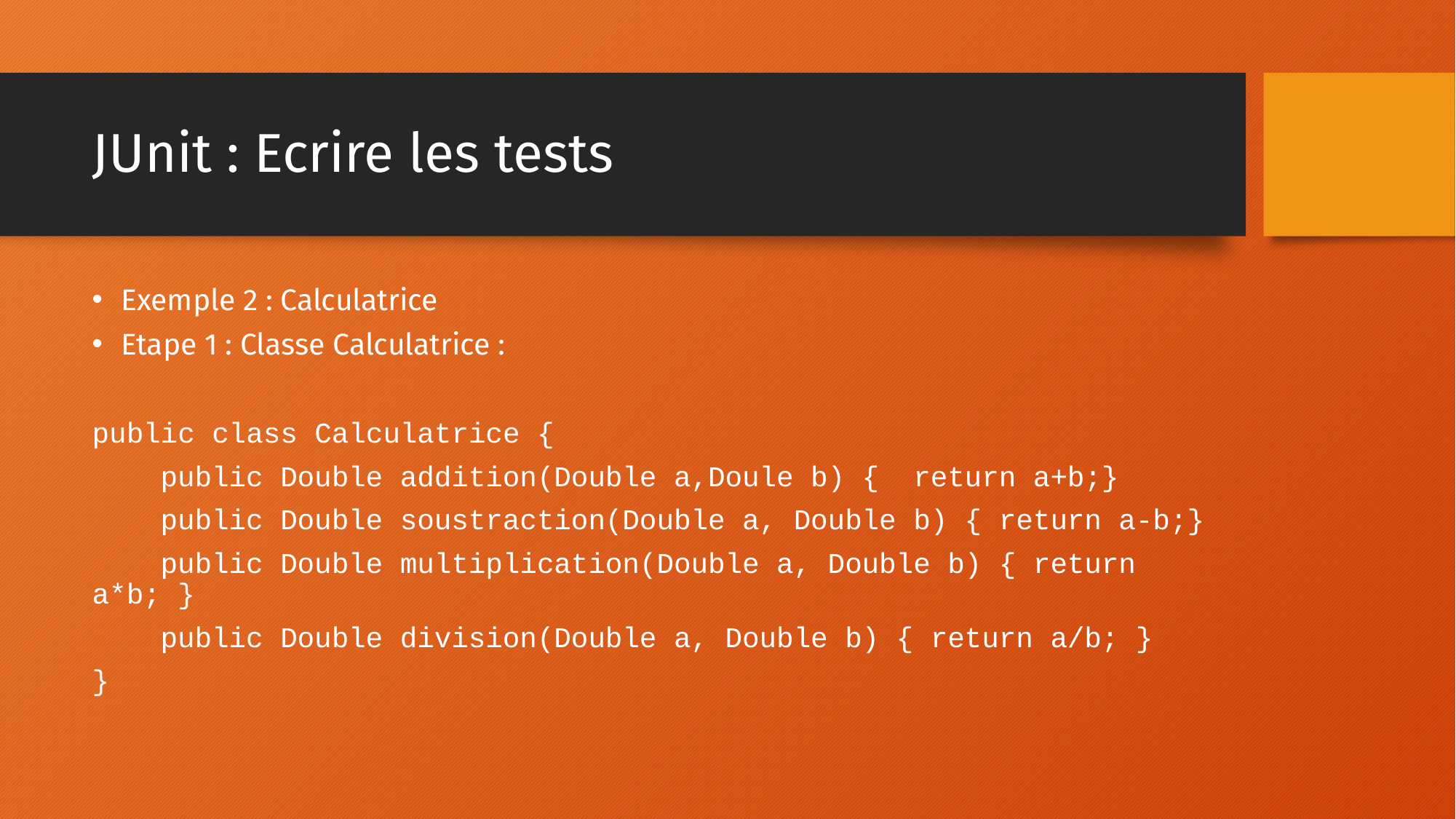

# JUnit : Ecrire les tests
Exemple 2 : Calculatrice
Etape 1 : Classe Calculatrice :

public class Calculatrice {
    public Double addition(Double a,Doule b) {  return a+b;}
    public Double soustraction(Double a, Double b) { return a-b;}
    public Double multiplication(Double a, Double b) { return a*b; }
    public Double division(Double a, Double b) { return a/b; }
}